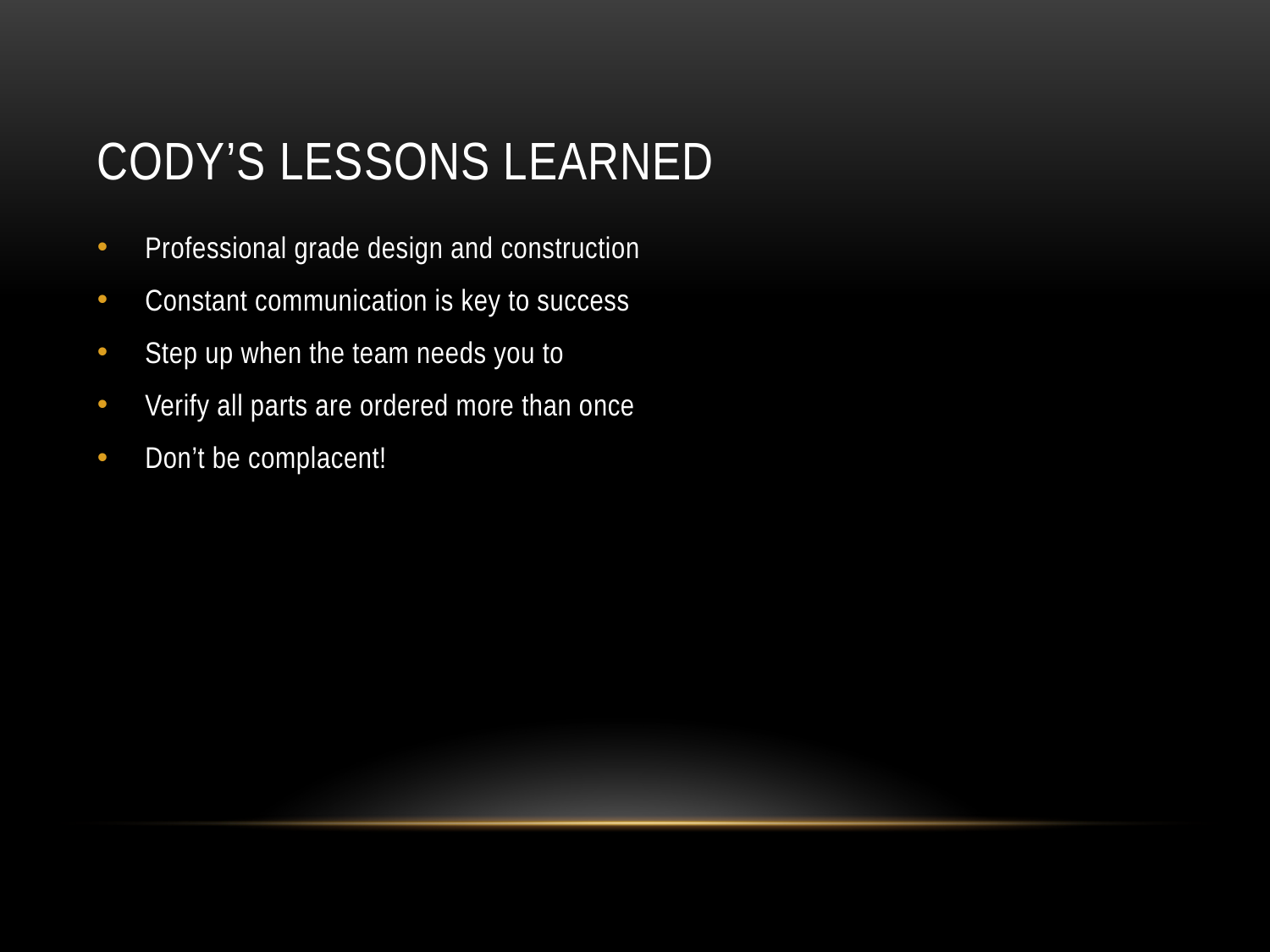

# Cody’s Lessons Learned
Professional grade design and construction
Constant communication is key to success
Step up when the team needs you to
Verify all parts are ordered more than once
Don’t be complacent!